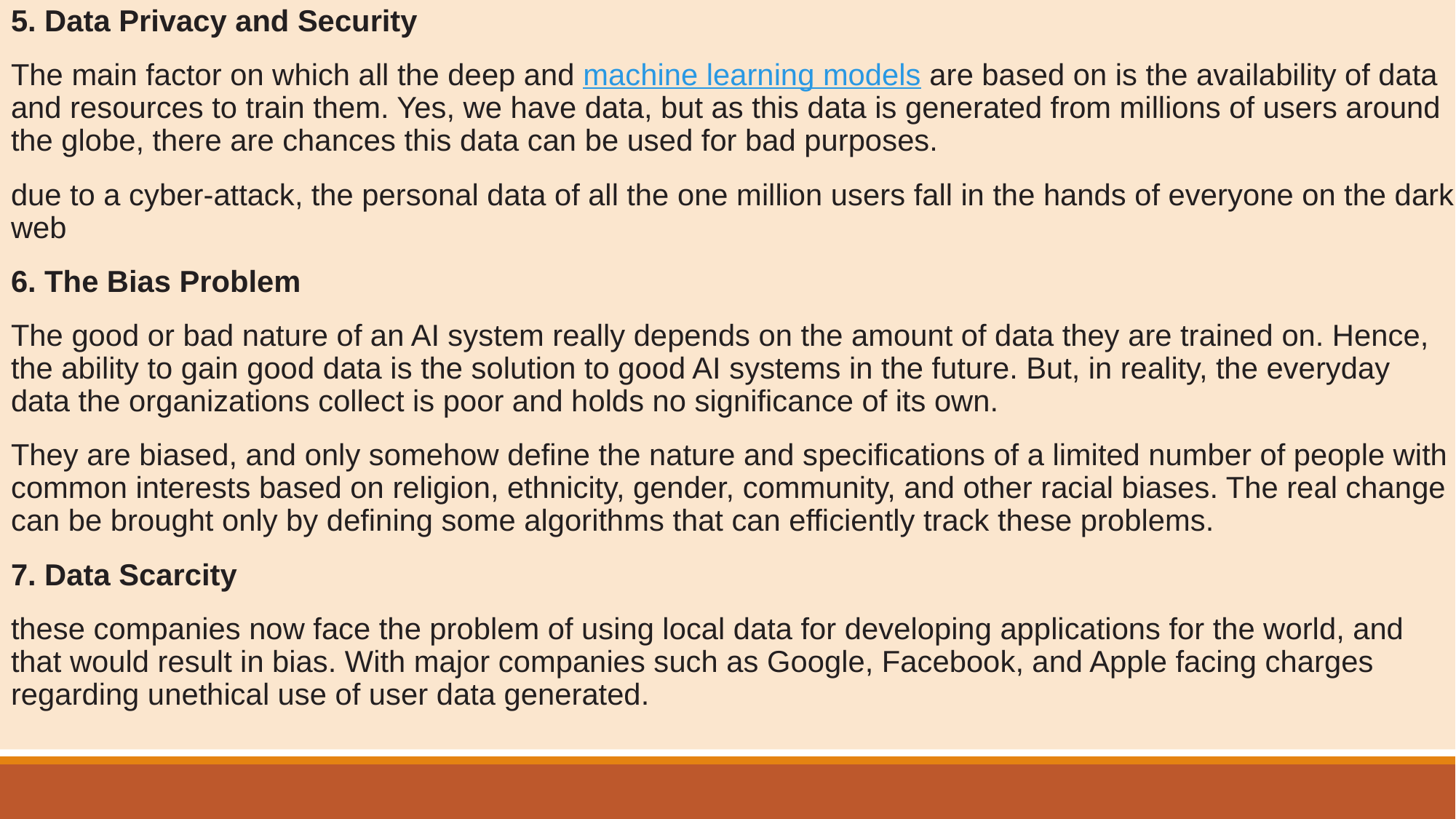

5. Data Privacy and Security
The main factor on which all the deep and machine learning models are based on is the availability of data and resources to train them. Yes, we have data, but as this data is generated from millions of users around the globe, there are chances this data can be used for bad purposes.
due to a cyber-attack, the personal data of all the one million users fall in the hands of everyone on the dark web
6. The Bias Problem
The good or bad nature of an AI system really depends on the amount of data they are trained on. Hence, the ability to gain good data is the solution to good AI systems in the future. But, in reality, the everyday data the organizations collect is poor and holds no significance of its own.
They are biased, and only somehow define the nature and specifications of a limited number of people with common interests based on religion, ethnicity, gender, community, and other racial biases. The real change can be brought only by defining some algorithms that can efficiently track these problems.
7. Data Scarcity
these companies now face the problem of using local data for developing applications for the world, and that would result in bias. With major companies such as Google, Facebook, and Apple facing charges regarding unethical use of user data generated.